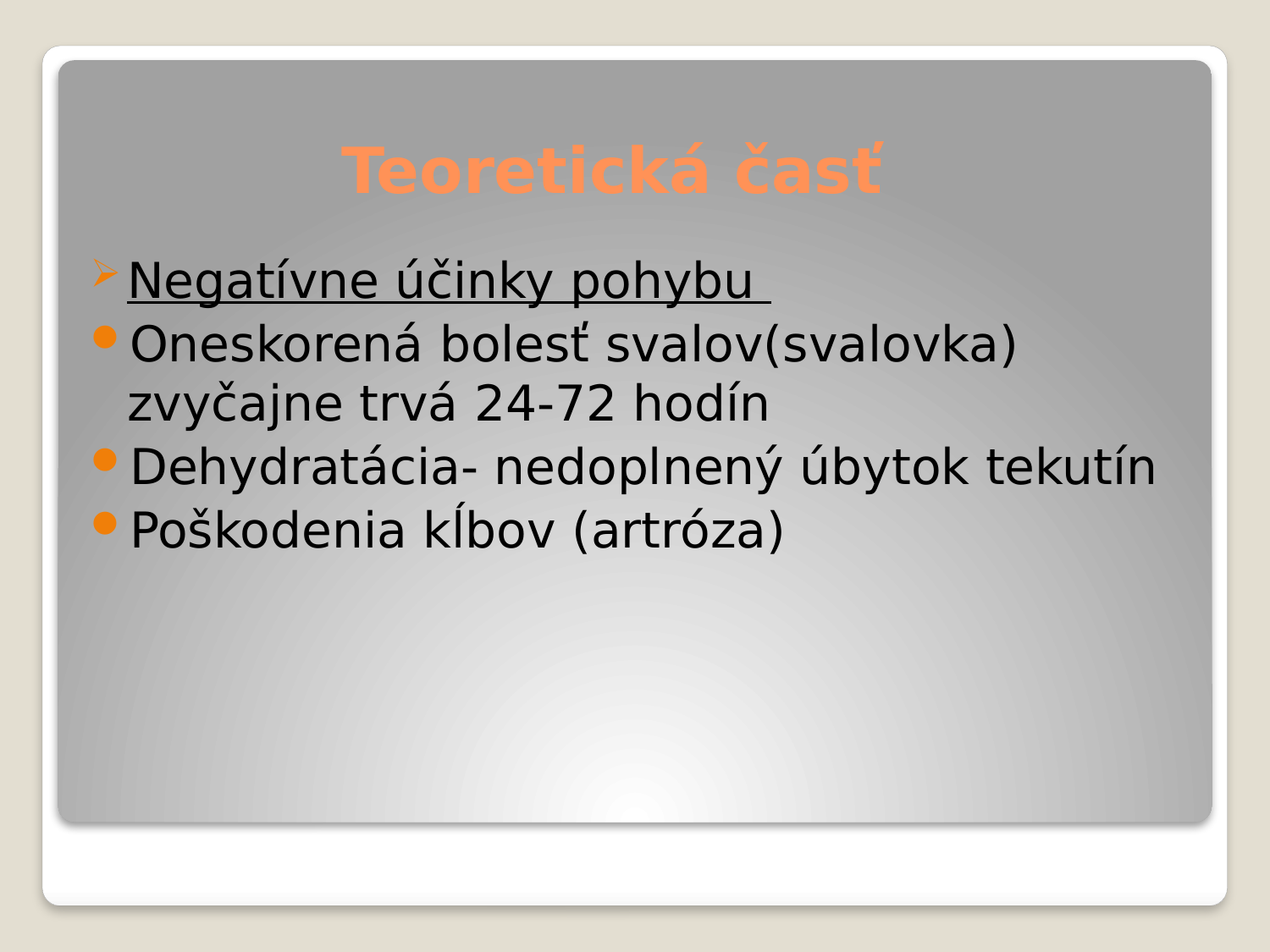

# Teoretická časť
Negatívne účinky pohybu
Oneskorená bolesť svalov(svalovka) zvyčajne trvá 24-72 hodín
Dehydratácia- nedoplnený úbytok tekutín
Poškodenia kĺbov (artróza)